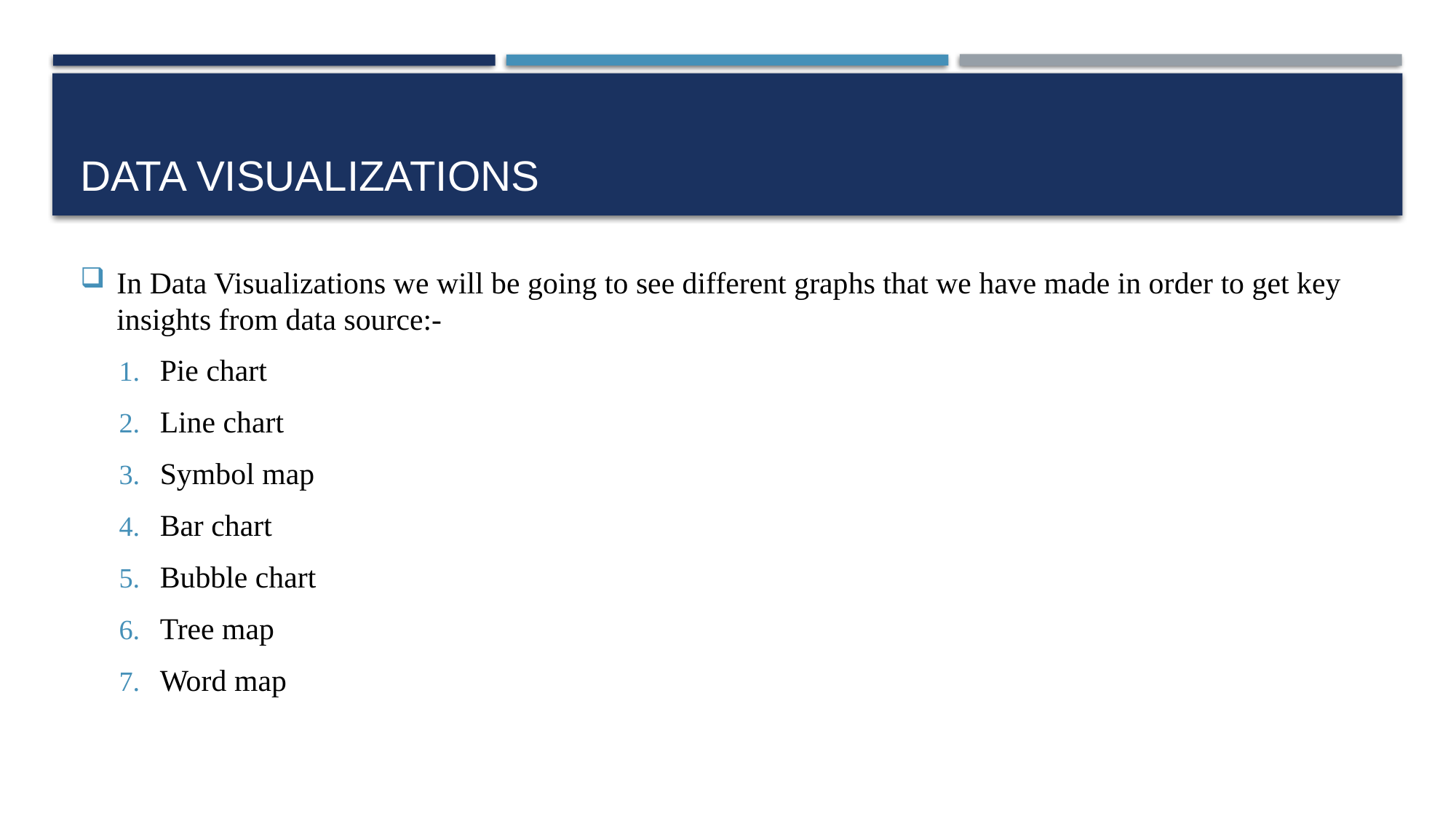

# Data Visualizations
In Data Visualizations we will be going to see different graphs that we have made in order to get key insights from data source:-
Pie chart
Line chart
Symbol map
Bar chart
Bubble chart
Tree map
Word map